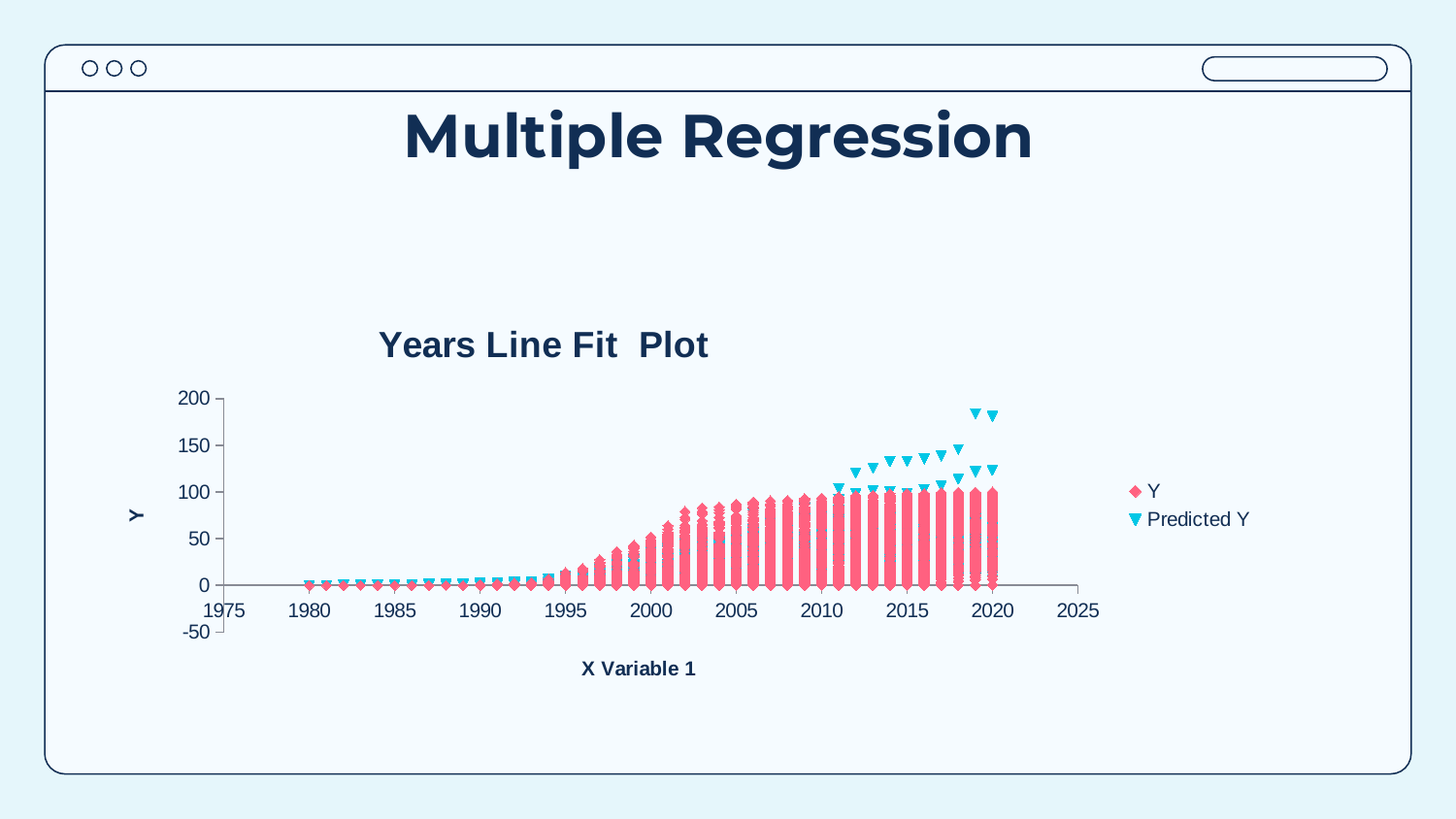

# Multiple Regression

### Chart: Years Line Fit  Plot

| Category |  |  |
|---|---|---|